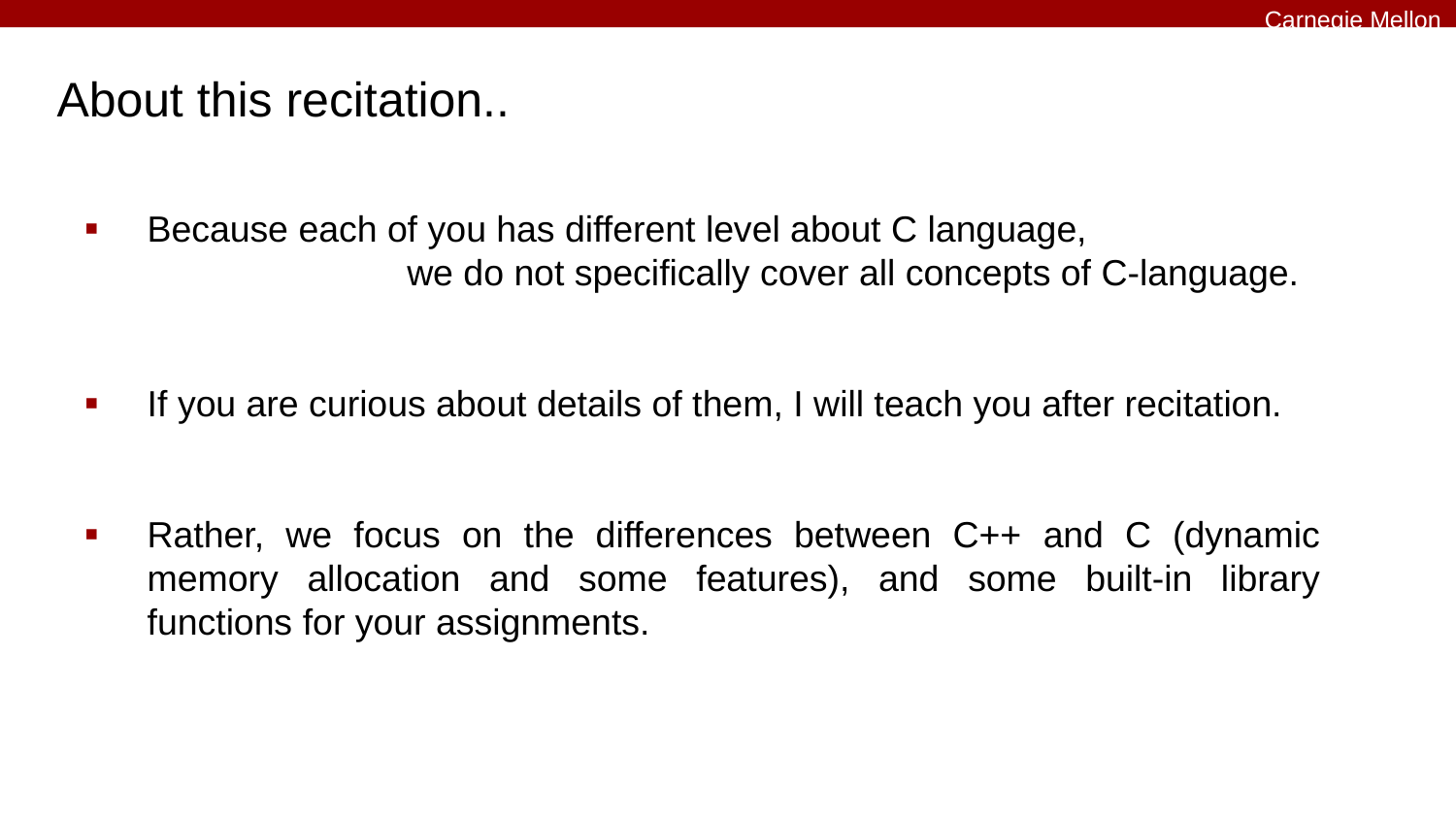

# About this recitation..

Because each of you has different level about C language,
		   we do not specifically cover all concepts of C-language.

If you are curious about details of them, I will teach you after recitation.

Rather, we focus on the differences between C++ and C (dynamic memory allocation and some features), and some built-in library functions for your assignments.